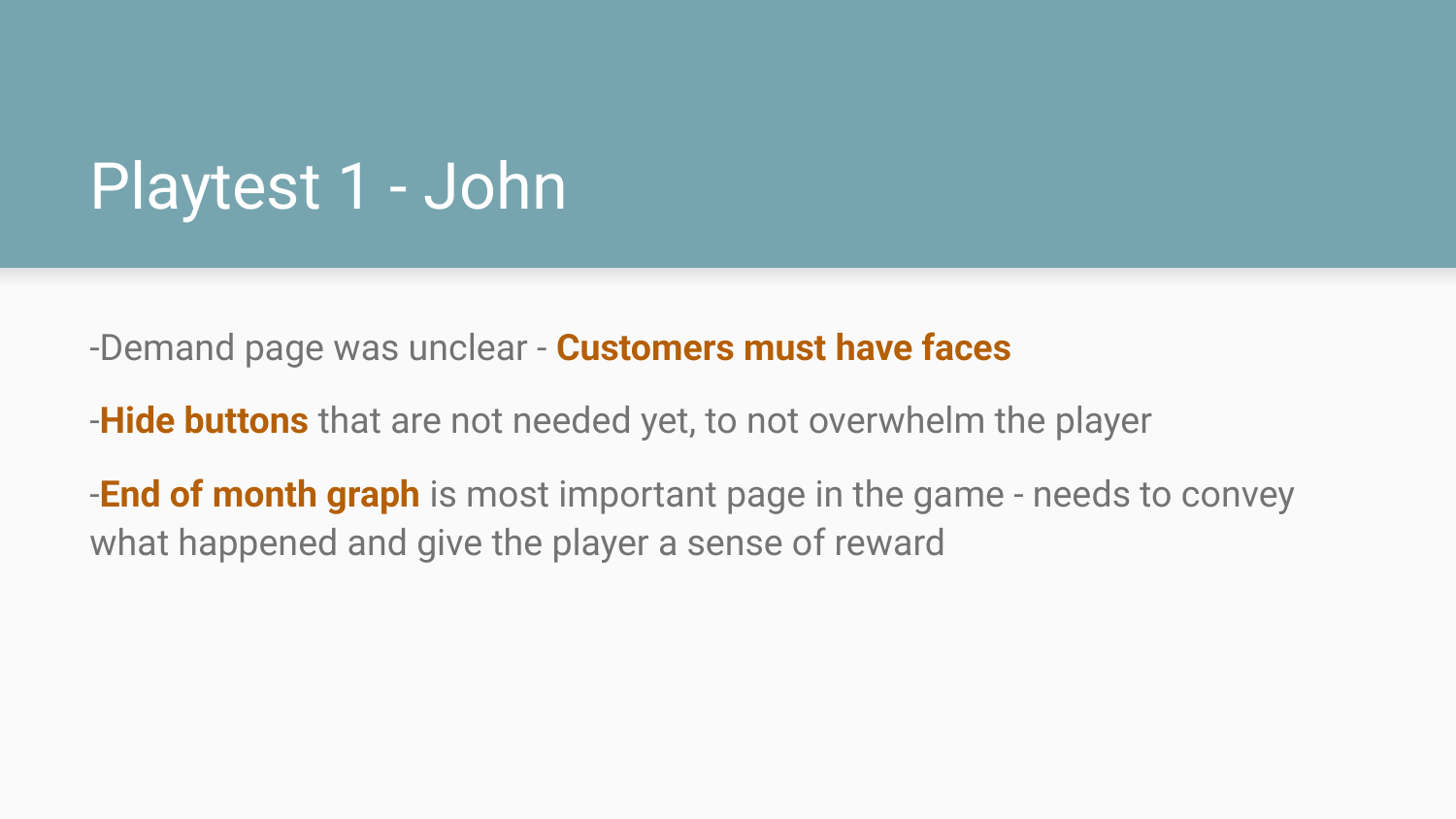

# Playtest 1 - John
-Demand page was unclear - Customers must have faces
-Hide buttons that are not needed yet, to not overwhelm the player
-End of month graph is most important page in the game - needs to convey what happened and give the player a sense of reward